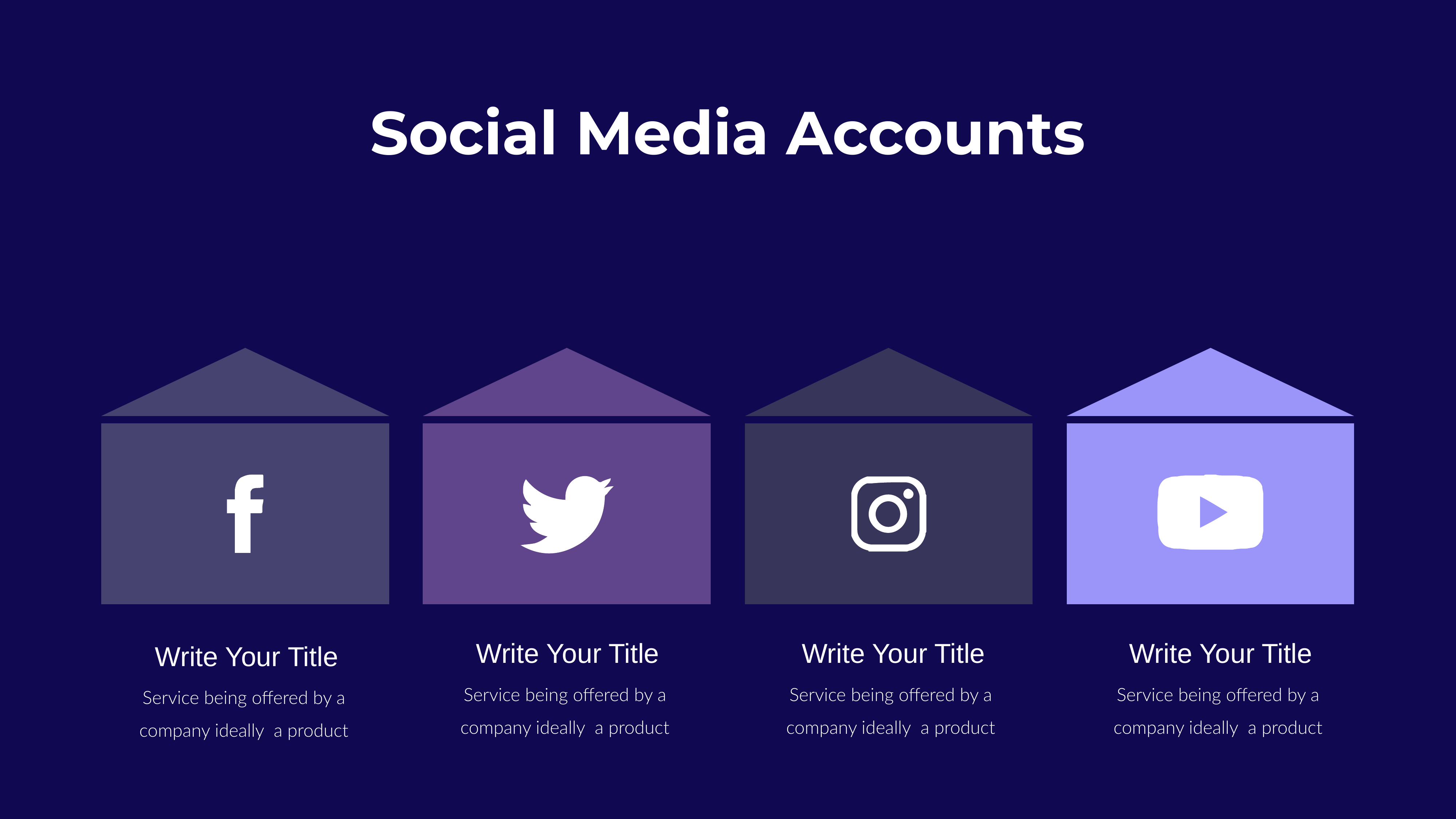

Social Media Accounts

Write Your Title
Write Your Title
Write Your Title
Write Your Title
Service being offered by a company ideally  a product
Service being offered by a company ideally  a product
Service being offered by a company ideally  a product
Service being offered by a company ideally  a product